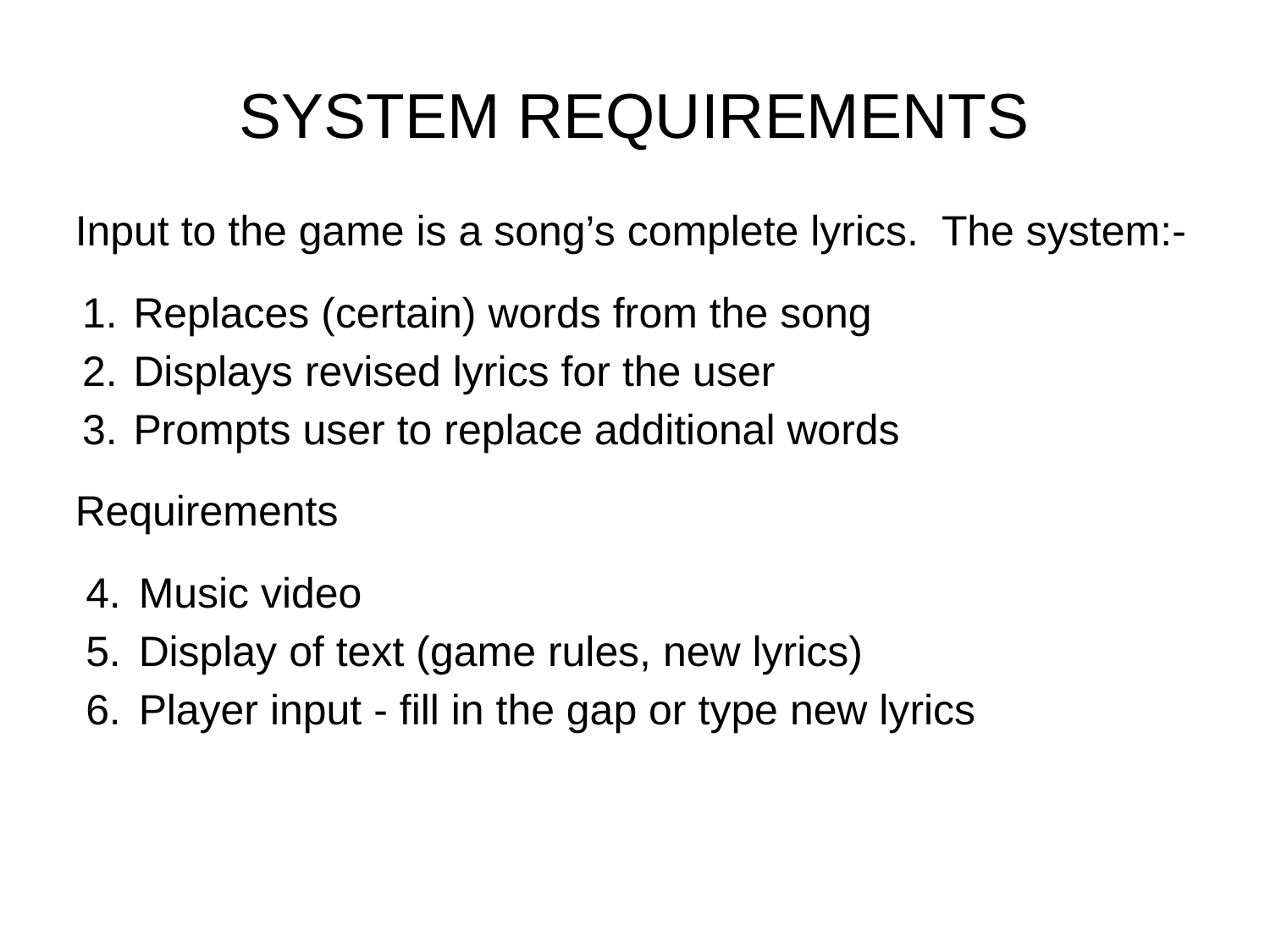

# SYSTEM REQUIREMENTS
Input to the game is a song’s complete lyrics.  The system:-
Replaces (certain) words from the song
Displays revised lyrics for the user
Prompts user to replace additional words
Requirements
Music video
Display of text (game rules, new lyrics)
Player input - fill in the gap or type new lyrics